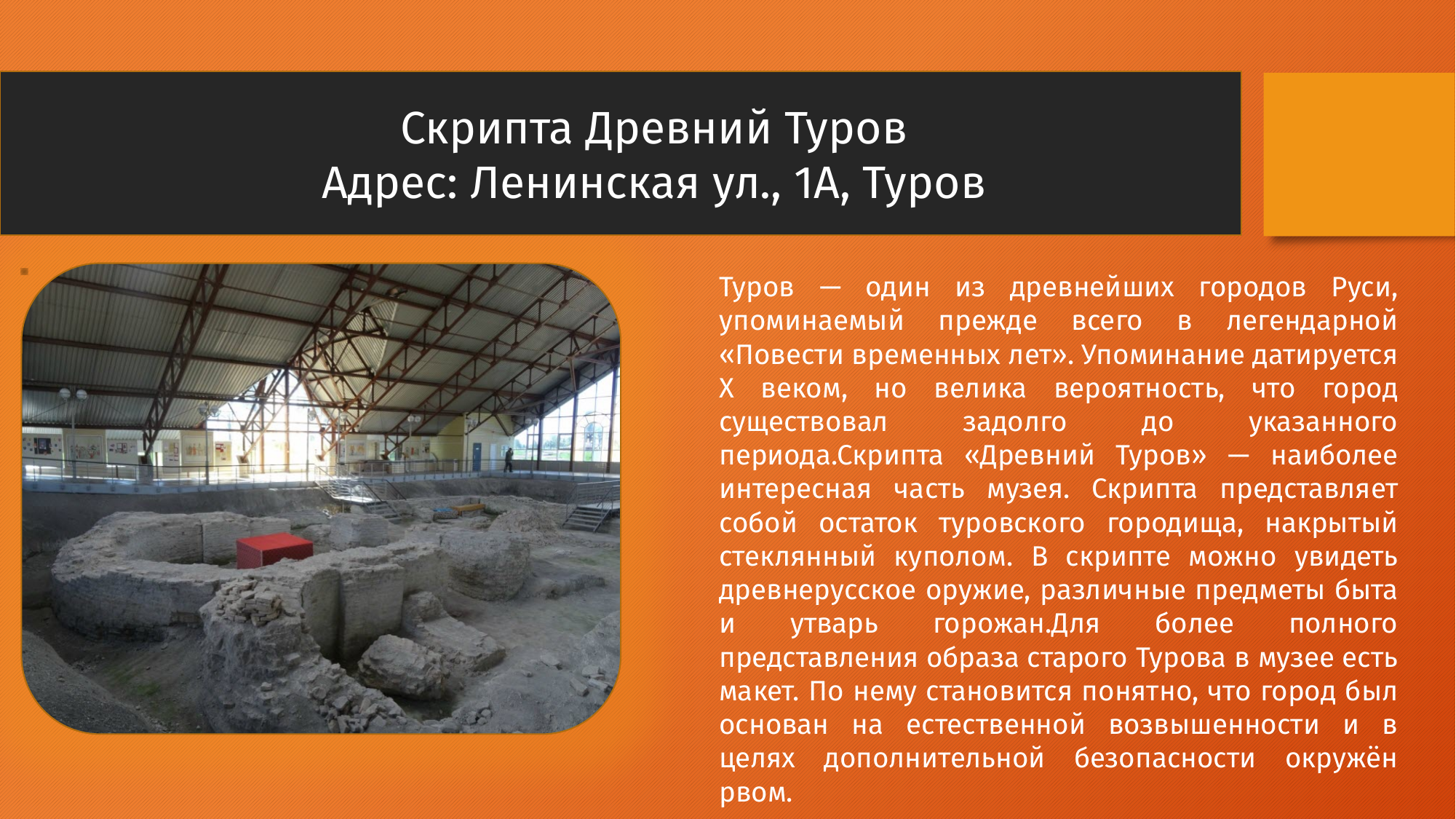

Скрипта Древний Туров
Адрес: Ленинская ул., 1А, Туров

Туров — один из древнейших городов Руси, упоминаемый прежде всего в легендарной «Повести временных лет». Упоминание датируется Х веком, но велика вероятность, что город существовал задолго до указанного периода.Скрипта «Древний Туров» — наиболее интересная часть музея. Скрипта представляет собой остаток туровского городища, накрытый стеклянный куполом. В скрипте можно увидеть древнерусское оружие, различные предметы быта и утварь горожан.Для более полного представления образа старого Турова в музее есть макет. По нему становится понятно, что город был основан на естественной возвышенности и в целях дополнительной безопасности окружён рвом.